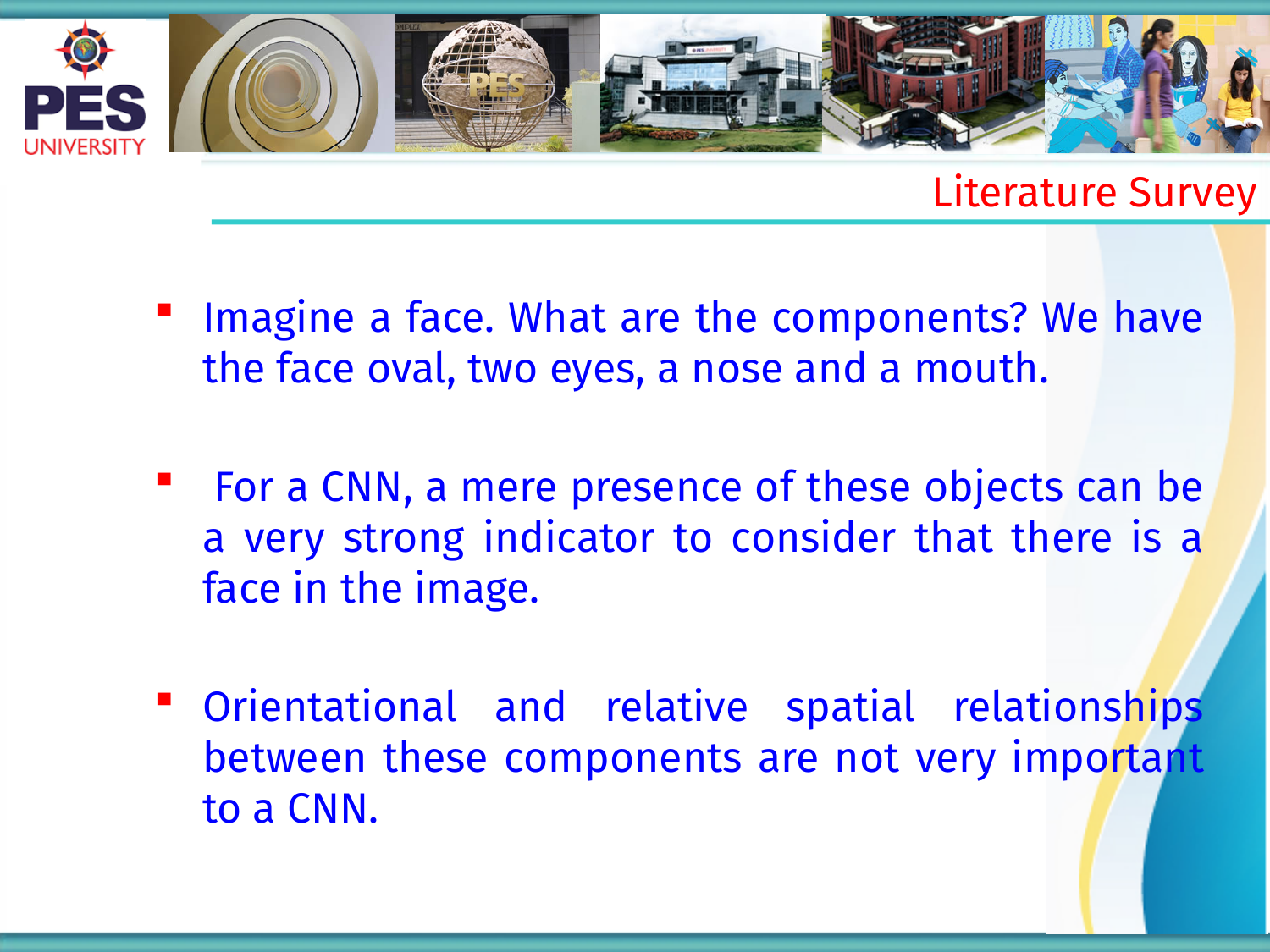

Literature Survey

Imagine a face. What are the components? We have the face oval, two eyes, a nose and a mouth.

 For a CNN, a mere presence of these objects can be a very strong indicator to consider that there is a face in the image.

Orientational and relative spatial relationships between these components are not very important to a CNN.